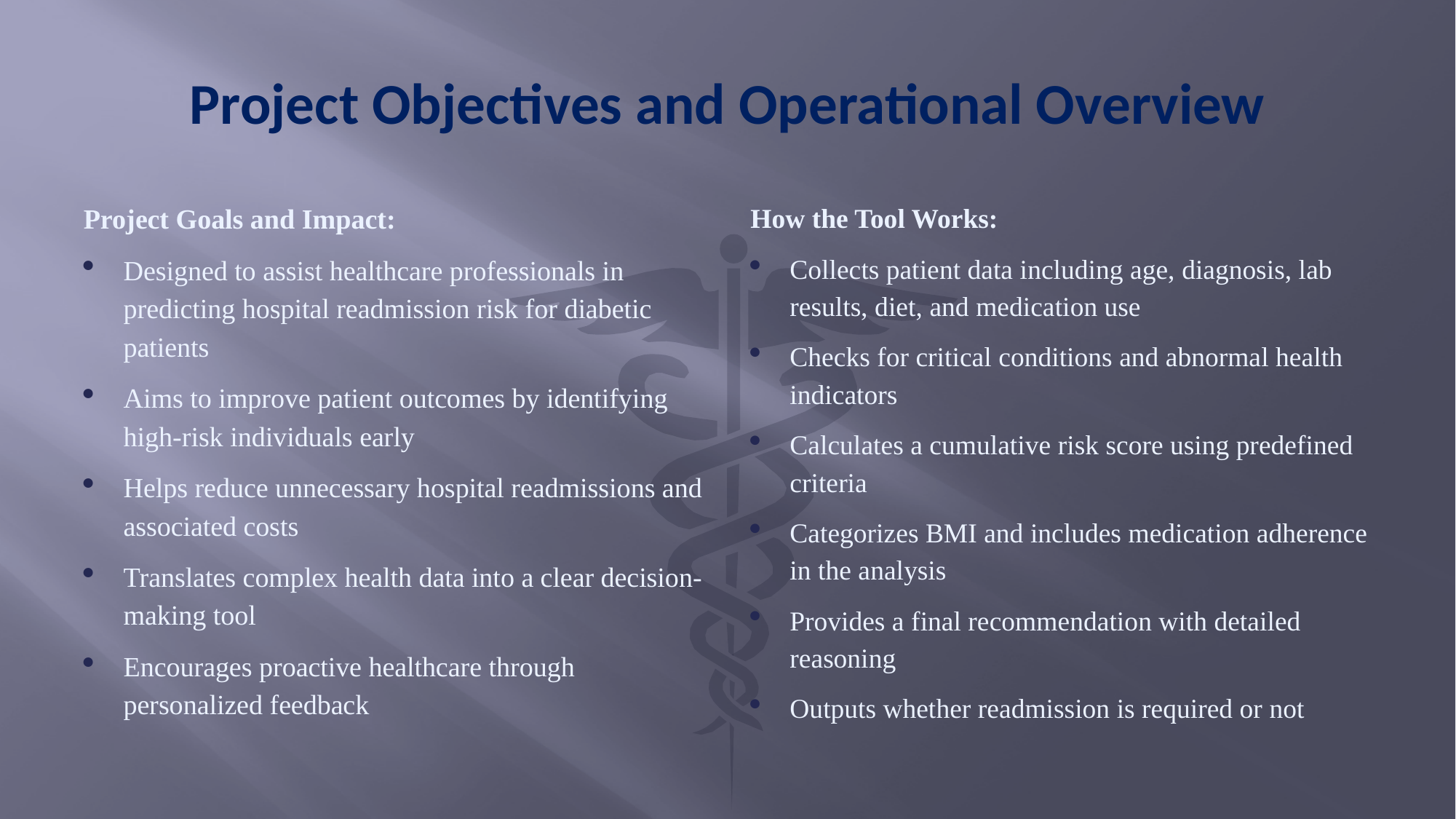

# Project Objectives and Operational Overview
Project Goals and Impact:
Designed to assist healthcare professionals in predicting hospital readmission risk for diabetic patients
Aims to improve patient outcomes by identifying high-risk individuals early
Helps reduce unnecessary hospital readmissions and associated costs
Translates complex health data into a clear decision-making tool
Encourages proactive healthcare through personalized feedback

How the Tool Works:
Collects patient data including age, diagnosis, lab results, diet, and medication use
Checks for critical conditions and abnormal health indicators
Calculates a cumulative risk score using predefined criteria
Categorizes BMI and includes medication adherence in the analysis
Provides a final recommendation with detailed reasoning
Outputs whether readmission is required or not